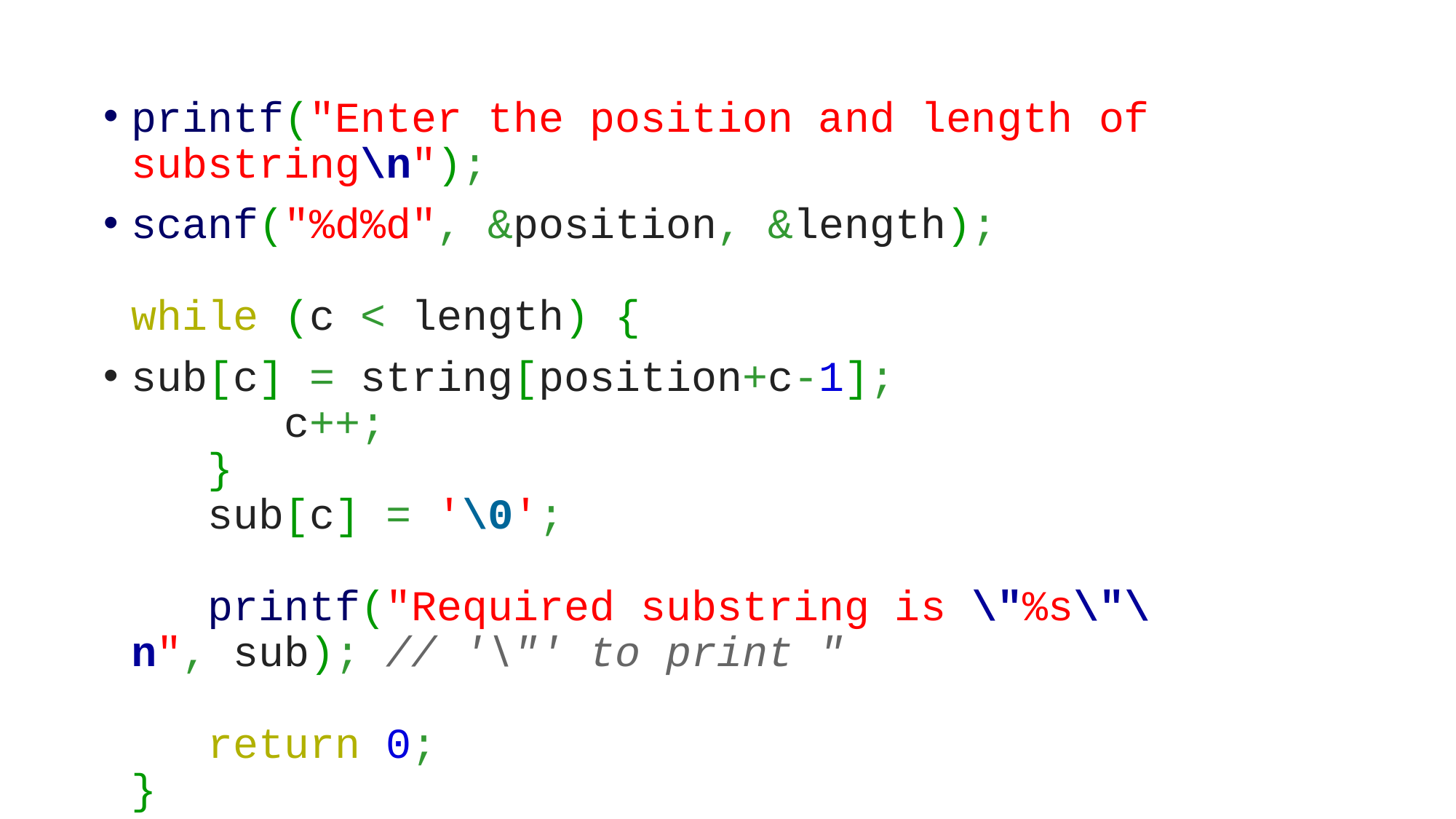

printf("Enter the position and length of substring\n");
scanf("%d%d", &position, &length);
 
while (c < length) {
sub[c] = string[position+c-1];
      c++;
   }
   sub[c] = '\0';
 
   printf("Required substring is \"%s\"\n", sub); // '\"' to print "
 
   return 0;
}